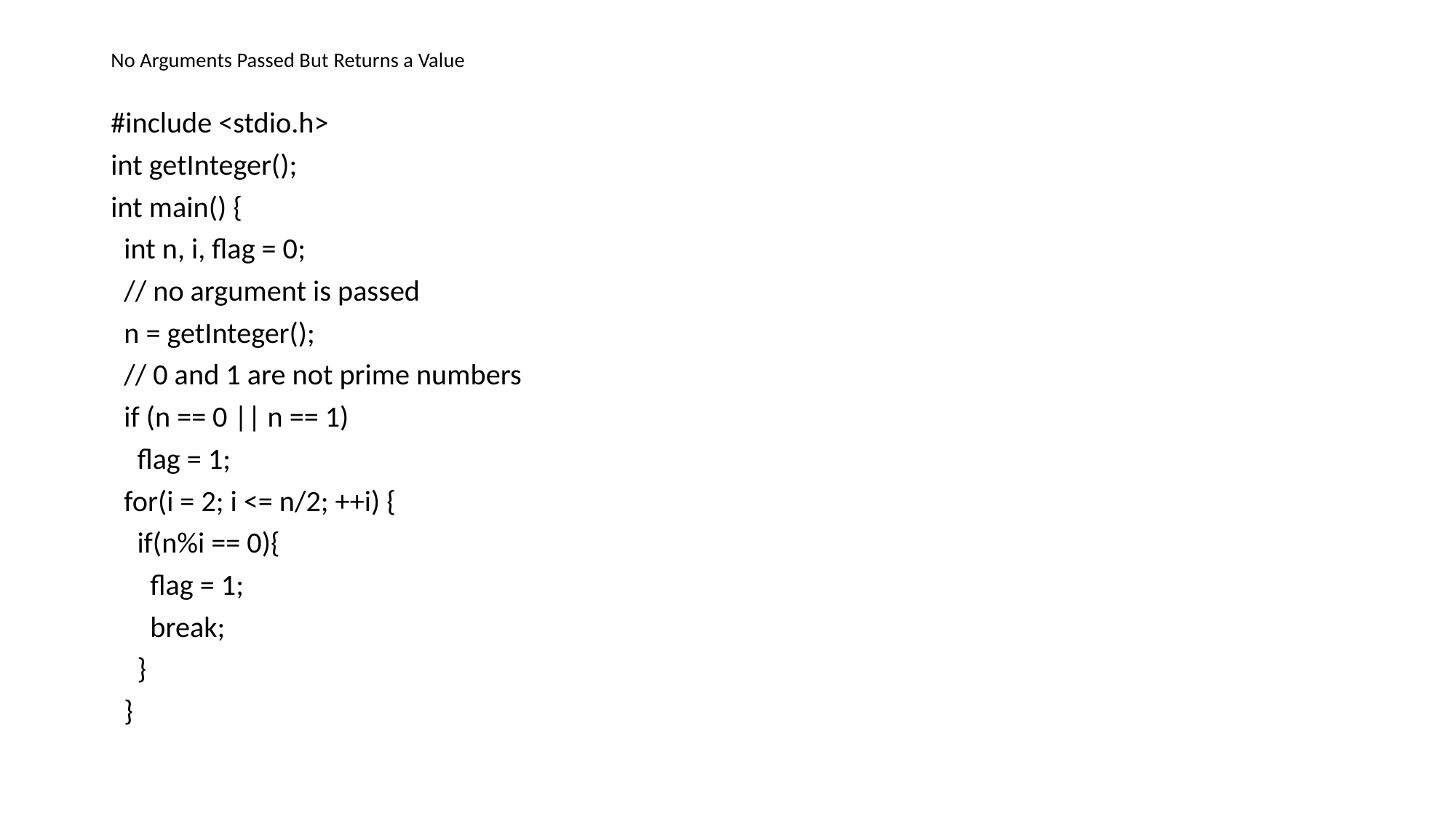

# No Arguments Passed But Returns a Value
#include <stdio.h>
int getInteger();
int main() {
  int n, i, flag = 0;
  // no argument is passed
  n = getInteger();
  // 0 and 1 are not prime numbers
  if (n == 0 || n == 1)
    flag = 1;
  for(i = 2; i <= n/2; ++i) {
    if(n%i == 0){
      flag = 1;
      break;
    }
  }